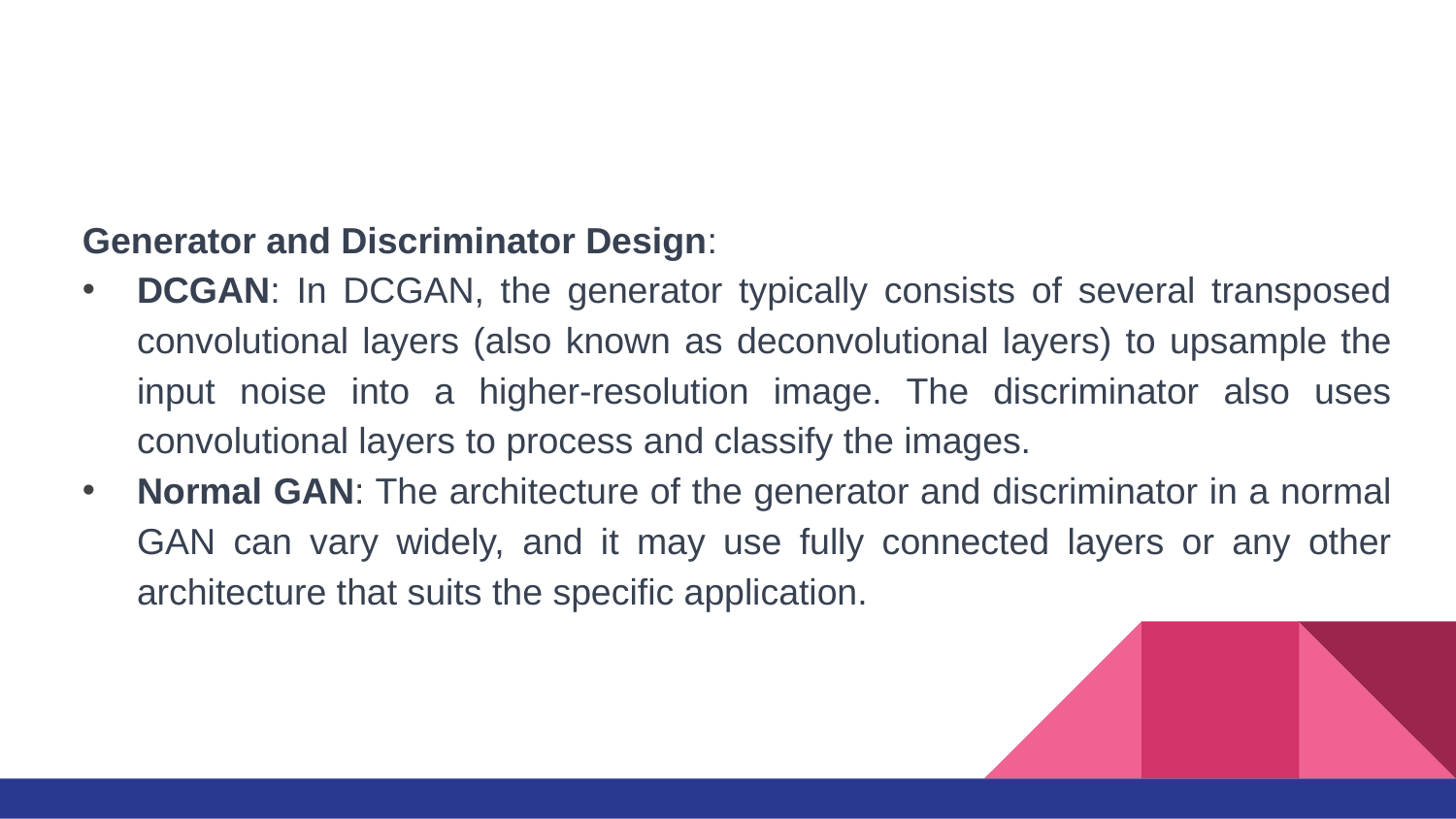

#
Generator and Discriminator Design:
DCGAN: In DCGAN, the generator typically consists of several transposed convolutional layers (also known as deconvolutional layers) to upsample the input noise into a higher-resolution image. The discriminator also uses convolutional layers to process and classify the images.
Normal GAN: The architecture of the generator and discriminator in a normal GAN can vary widely, and it may use fully connected layers or any other architecture that suits the specific application.